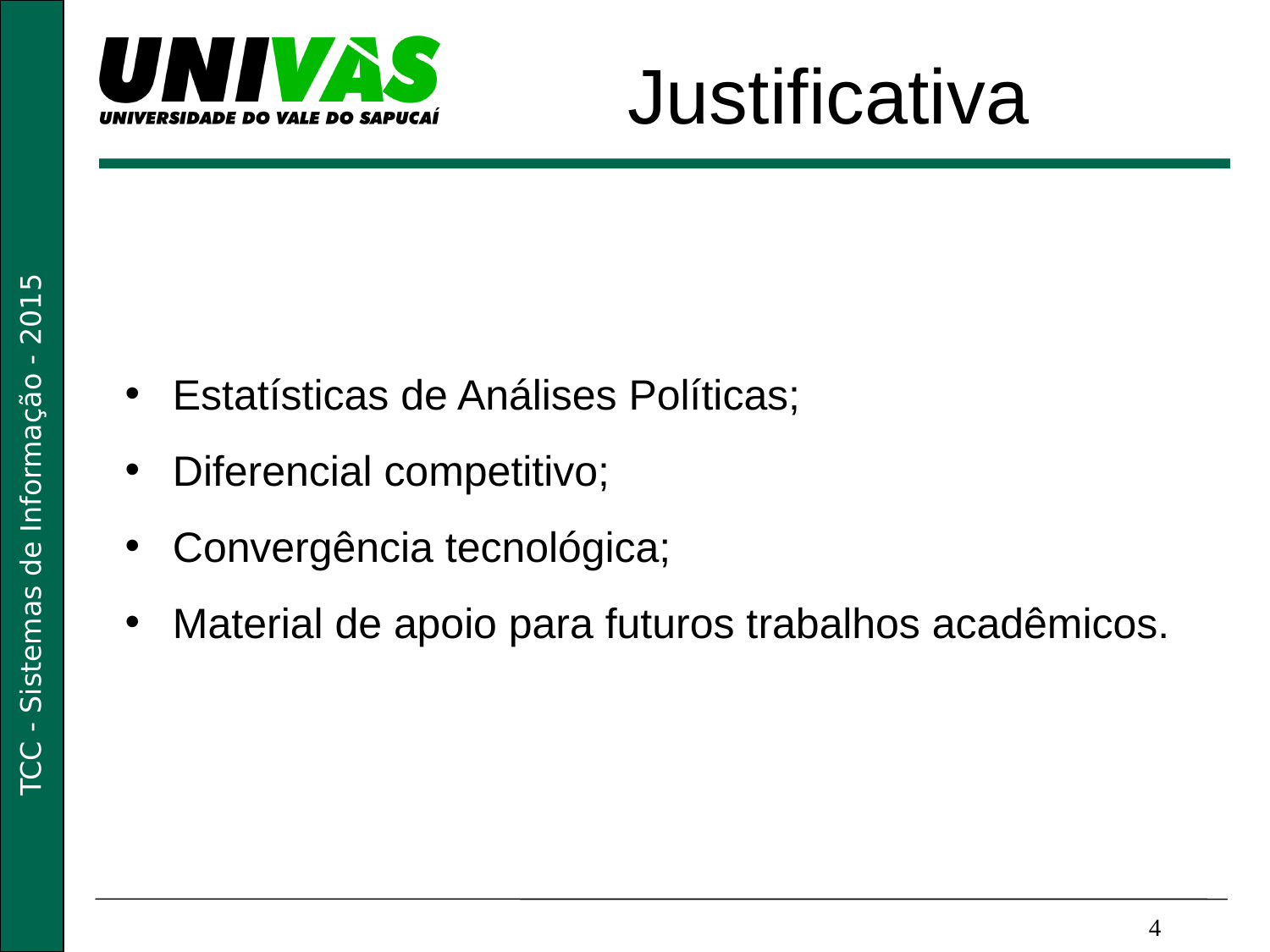

Justificativa
Estatísticas de Análises Políticas;
Diferencial competitivo;
Convergência tecnológica;
Material de apoio para futuros trabalhos acadêmicos.

4